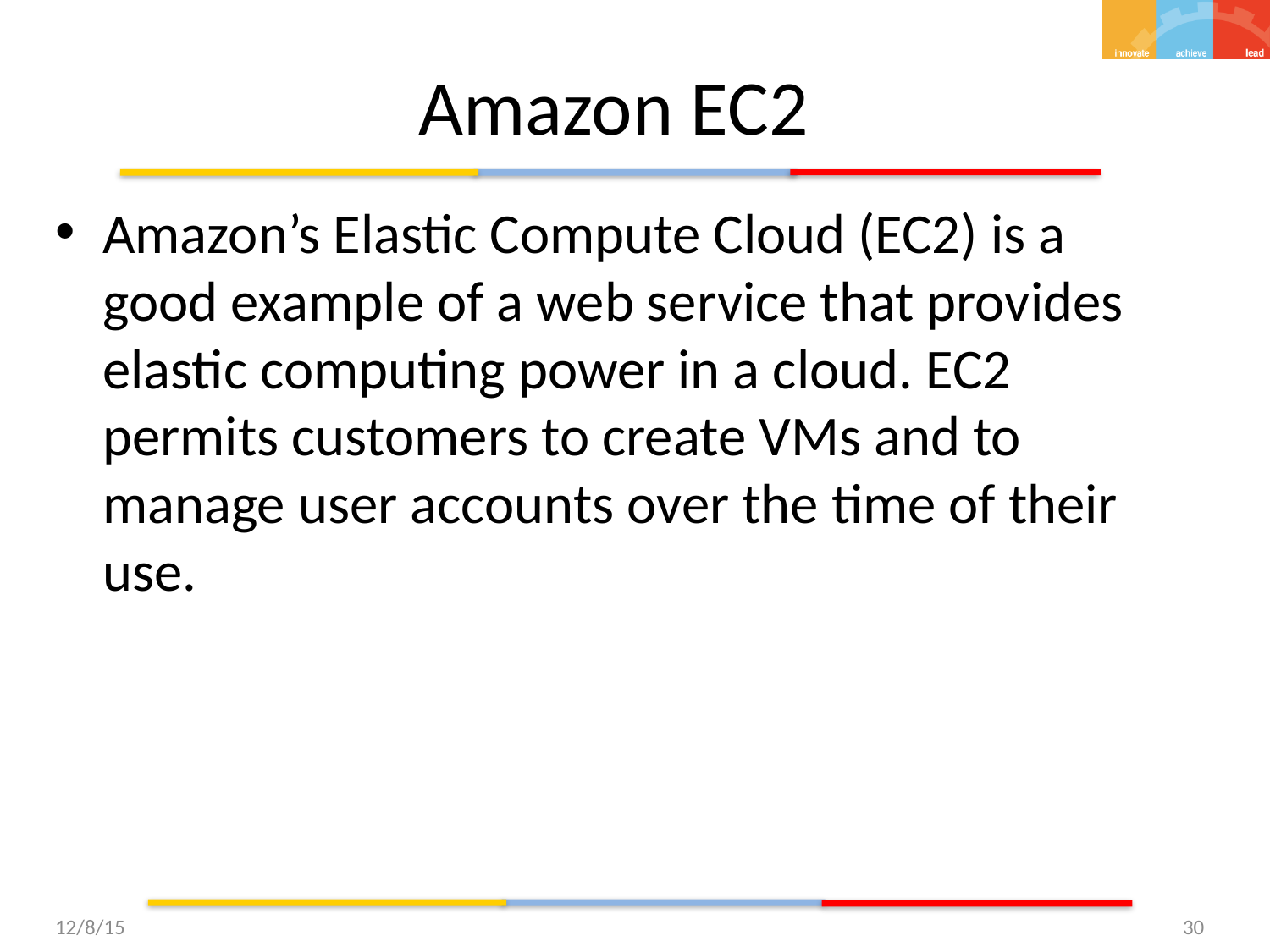

# Amazon EC2
Amazon’s Elastic Compute Cloud (EC2) is a good example of a web service that provides elastic computing power in a cloud. EC2 permits customers to create VMs and to manage user accounts over the time of their use.

12/8/15
30